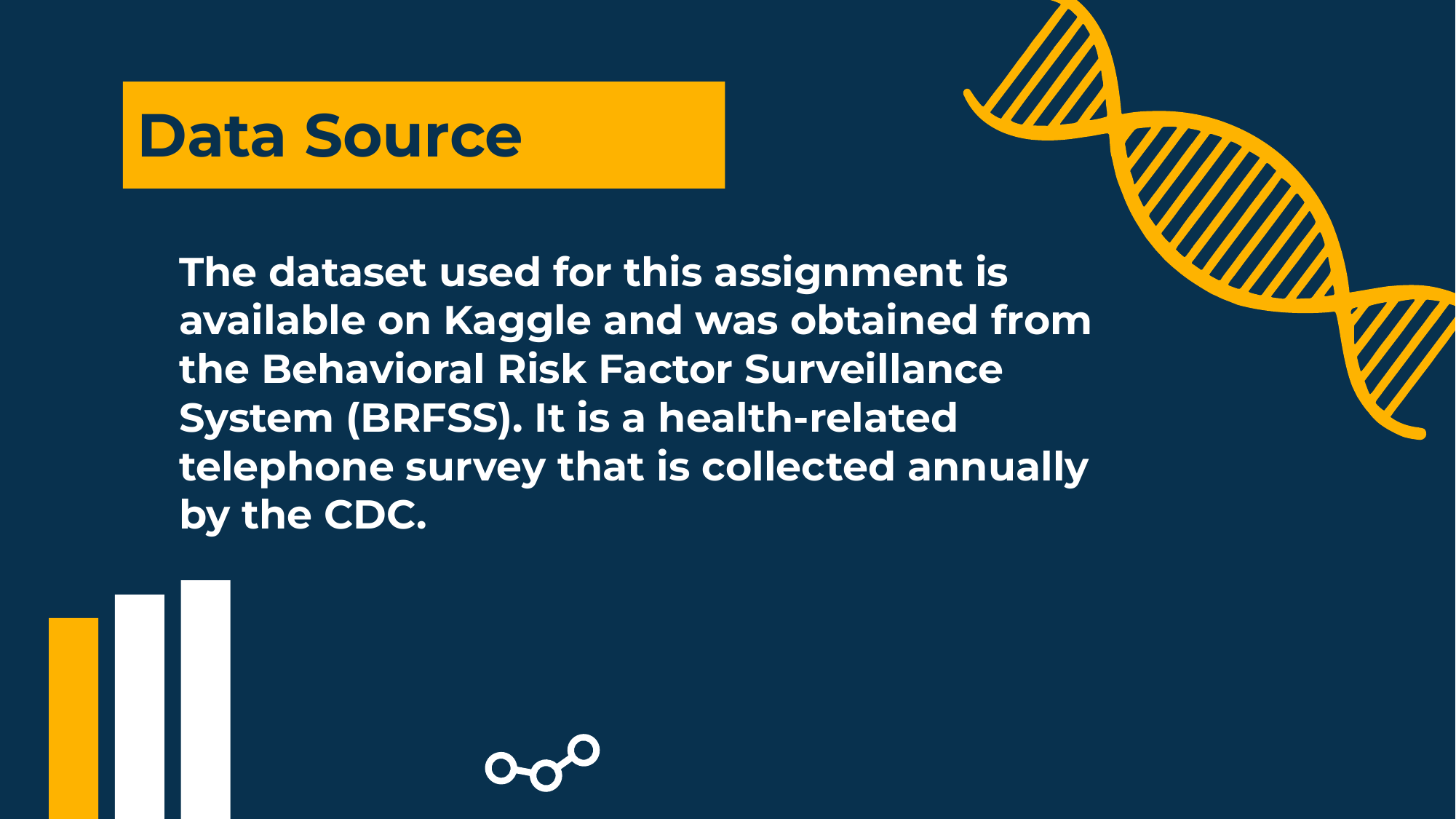

Data Source
The dataset used for this assignment is available on Kaggle and was obtained from the Behavioral Risk Factor Surveillance System (BRFSS). It is a health-related telephone survey that is collected annually by the CDC.​